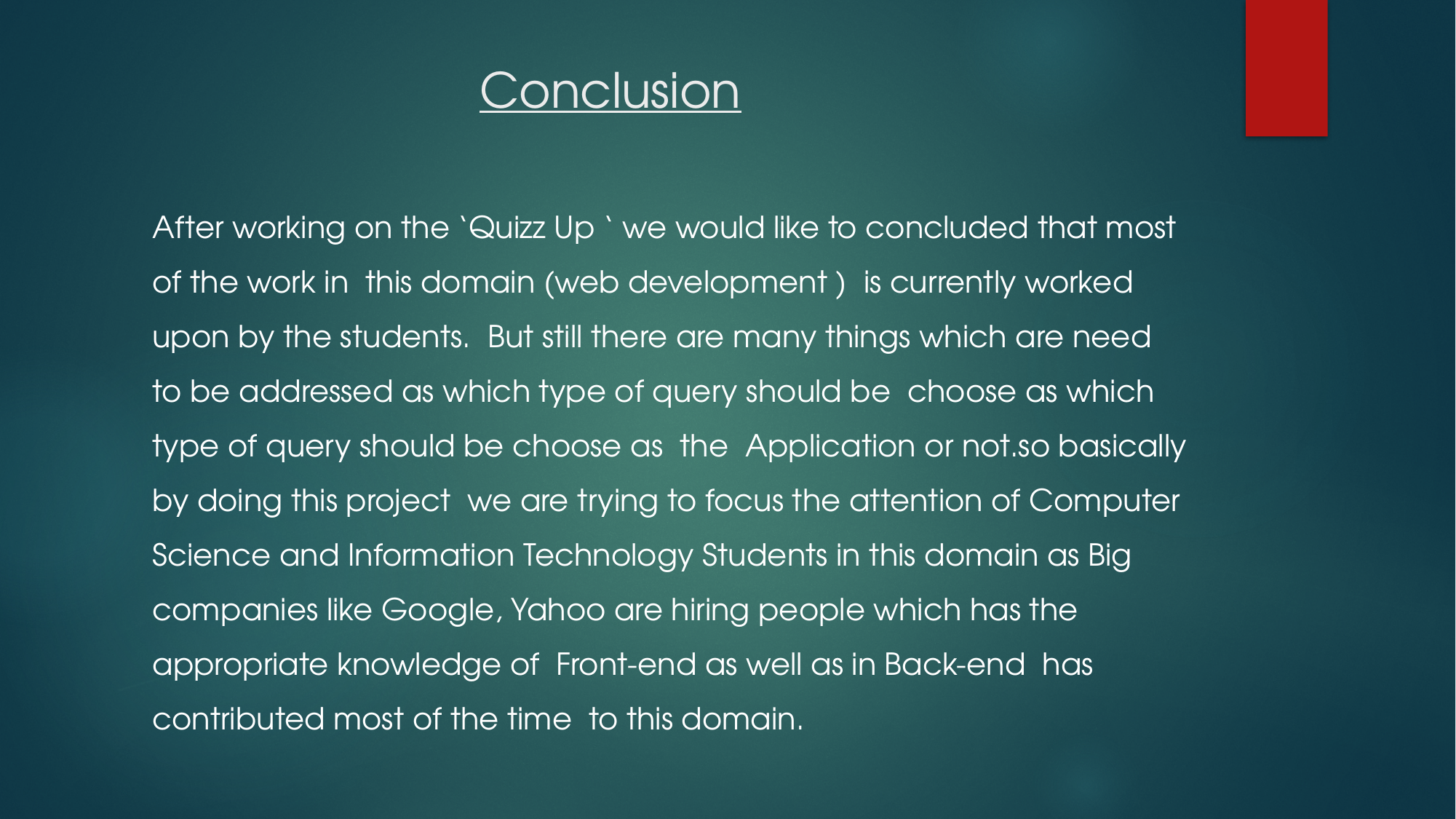

# Conclusion
After working on the ‘Quizz Up ‘ we would like to concluded that most of the work in  this domain (web development )  is currently worked upon by the students.  But still there are many things which are need to be addressed as which type of query should be  choose as which type of query should be choose as  the  Application or not.so basically by doing this project  we are trying to focus the attention of Computer Science and Information Technology Students in this domain as Big companies like Google, Yahoo are hiring people which has the appropriate knowledge of  Front-end as well as in Back-end  has contributed most of the time  to this domain.